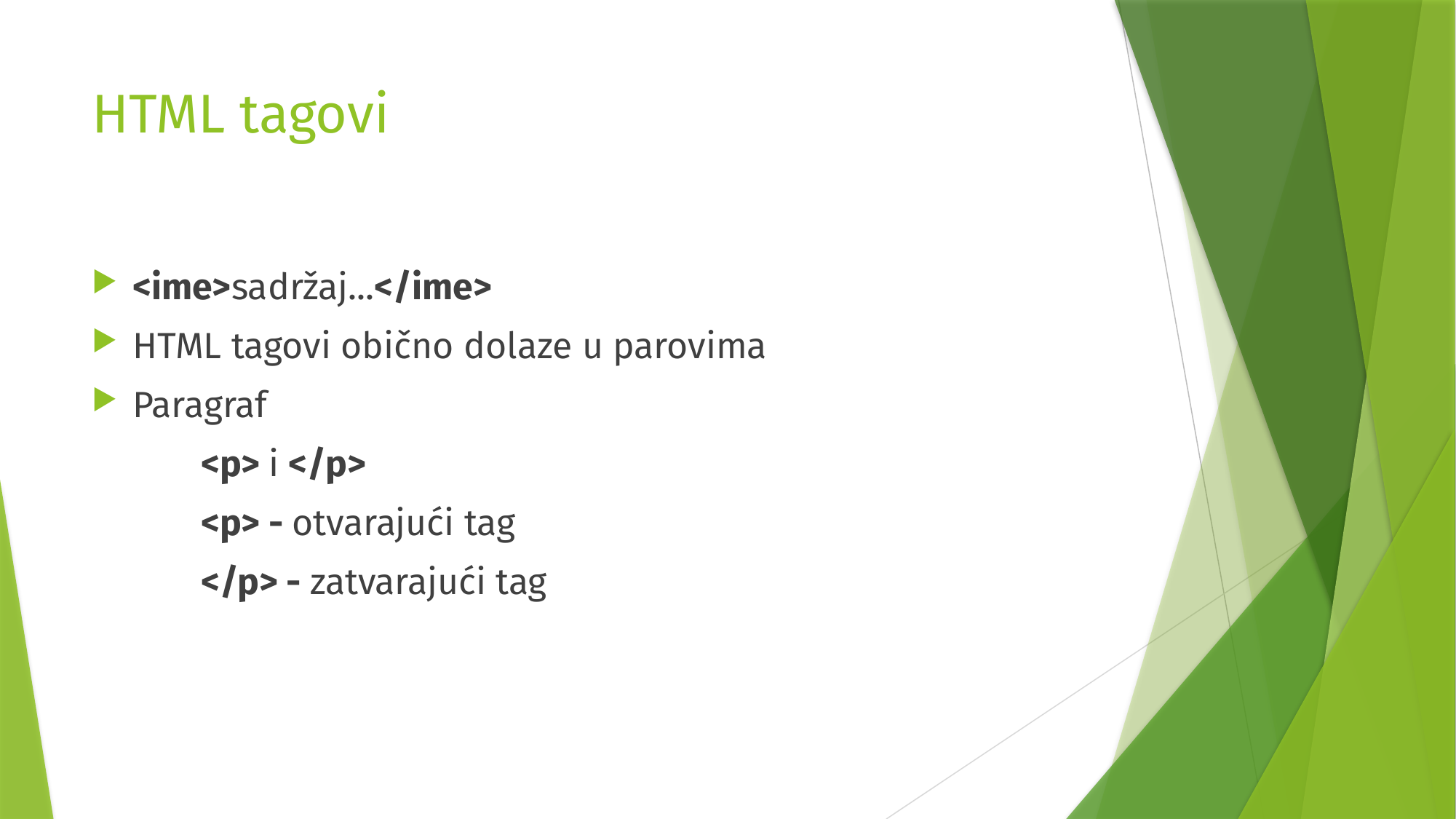

# HTML tagovi
<ime>sadržaj...</ime>
HTML tagovi obično dolaze u parovima
Paragraf
	<p> i </p>
	<p> - otvarajući tag
	</p> - zatvarajući tag